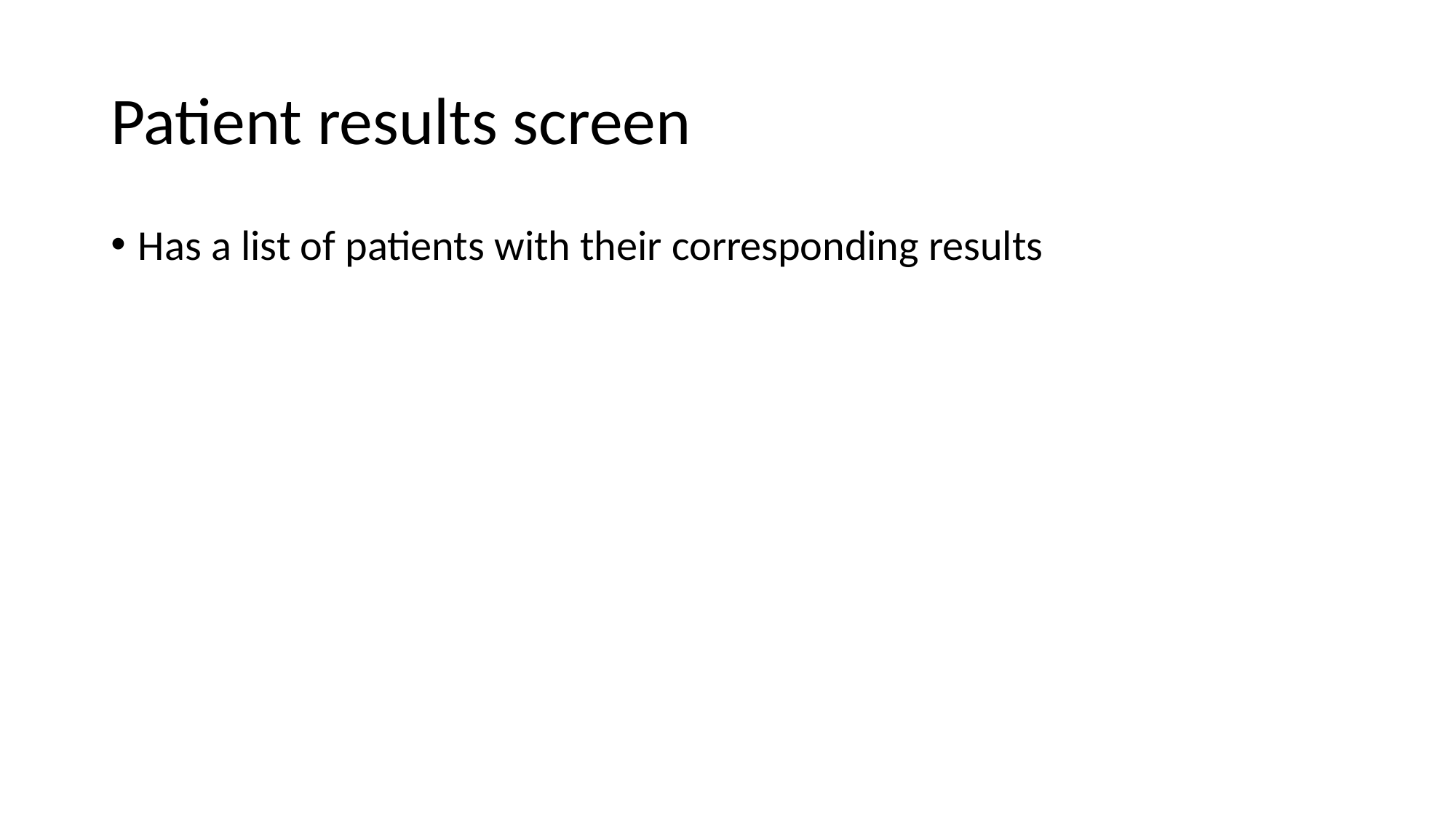

# Patient results screen
Has a list of patients with their corresponding results